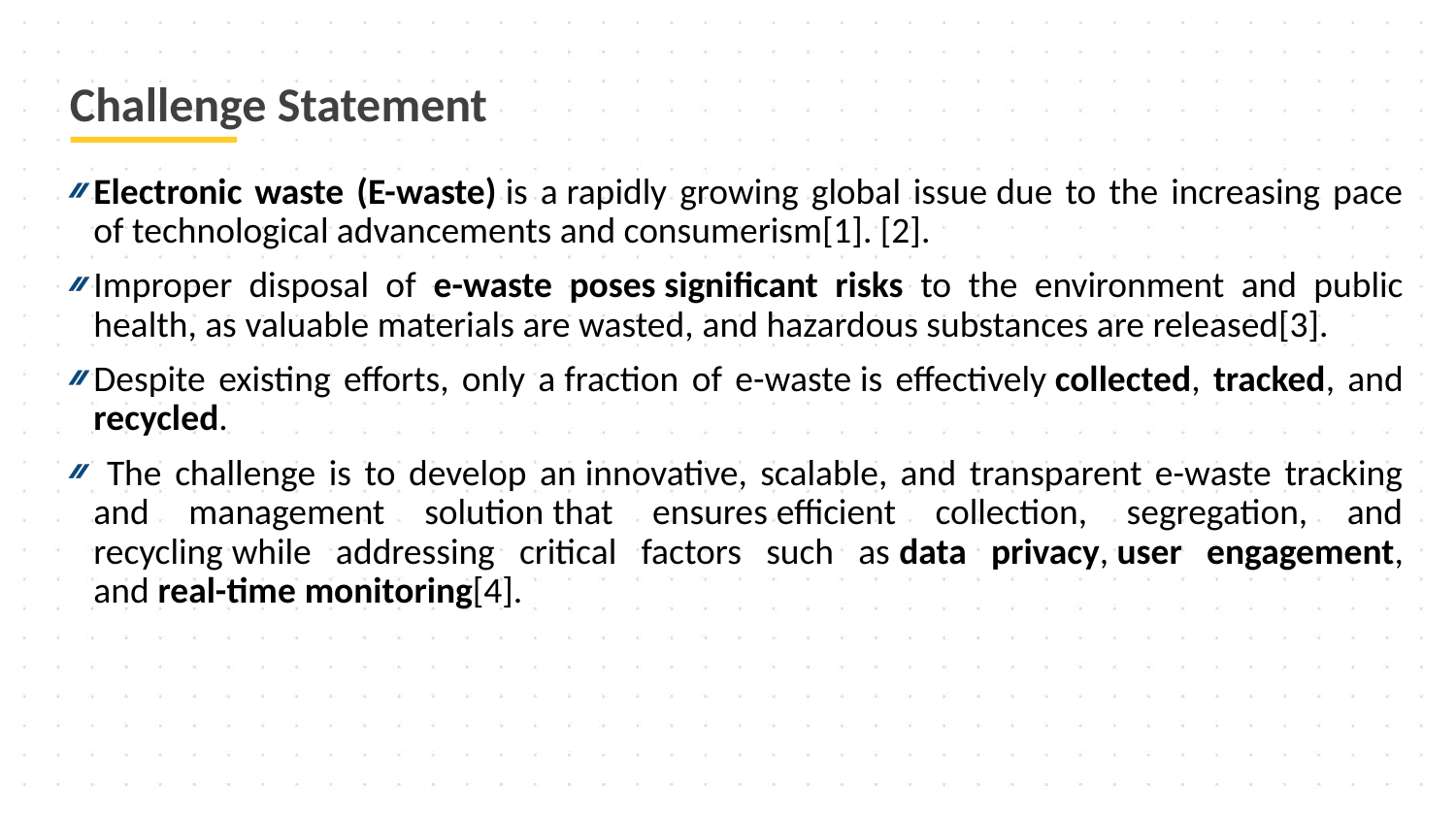

# Challenge Statement
Electronic waste (E-waste) is a rapidly growing global issue due to the increasing pace of technological advancements and consumerism[1]. [2].
Improper disposal of e-waste poses significant risks to the environment and public health, as valuable materials are wasted, and hazardous substances are released[3].
Despite existing efforts, only a fraction of e-waste is effectively collected, tracked, and recycled.
 The challenge is to develop an innovative, scalable, and transparent e-waste tracking and management solution that ensures efficient collection, segregation, and recycling while addressing critical factors such as data privacy, user engagement, and real-time monitoring[4].